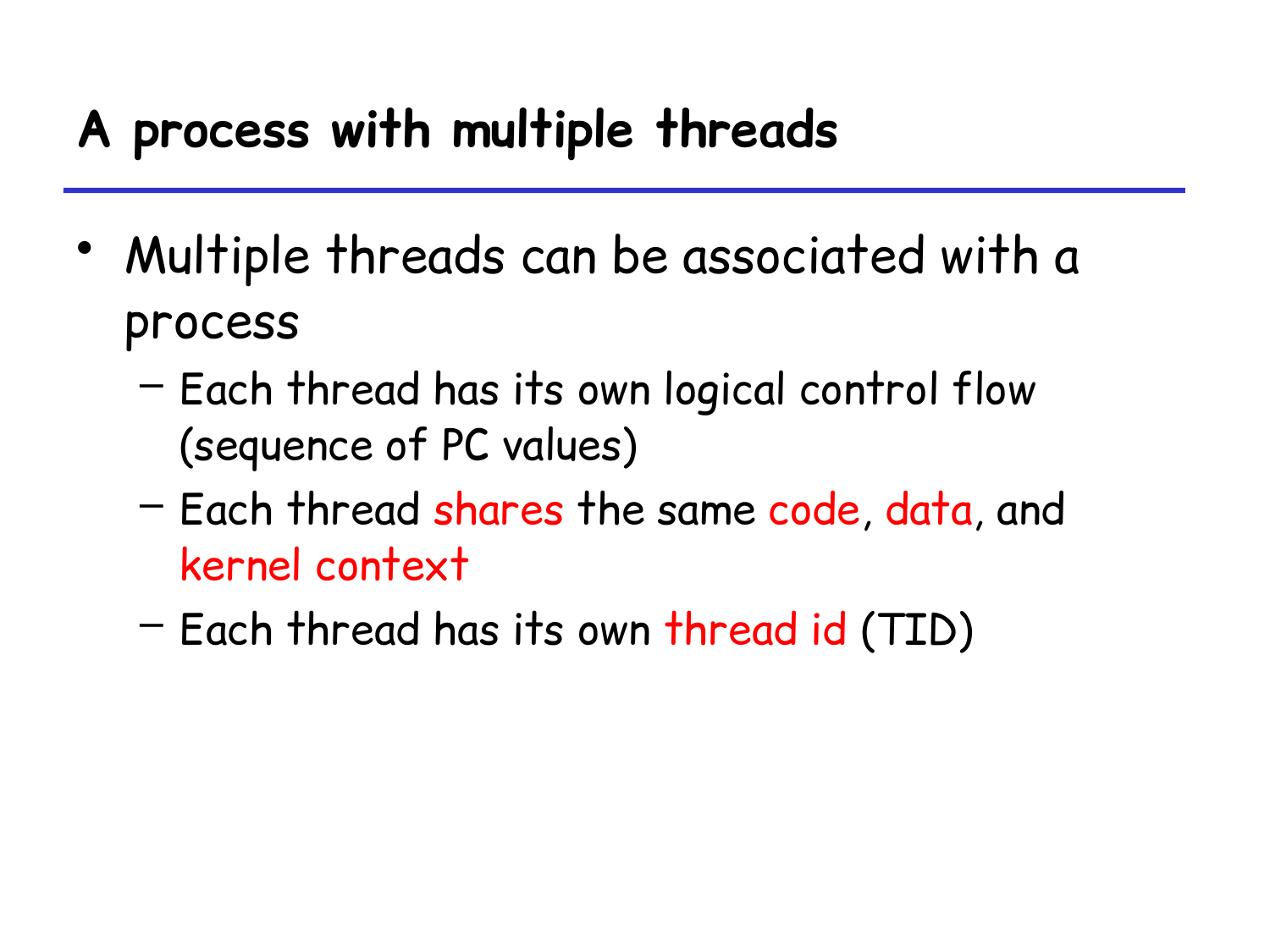

# A process with multiple threads
Multiple threads can be associated with a process
Each thread has its own logical control flow (sequence of PC values)
Each thread shares the same code, data, and kernel context
Each thread has its own thread id (TID)
24